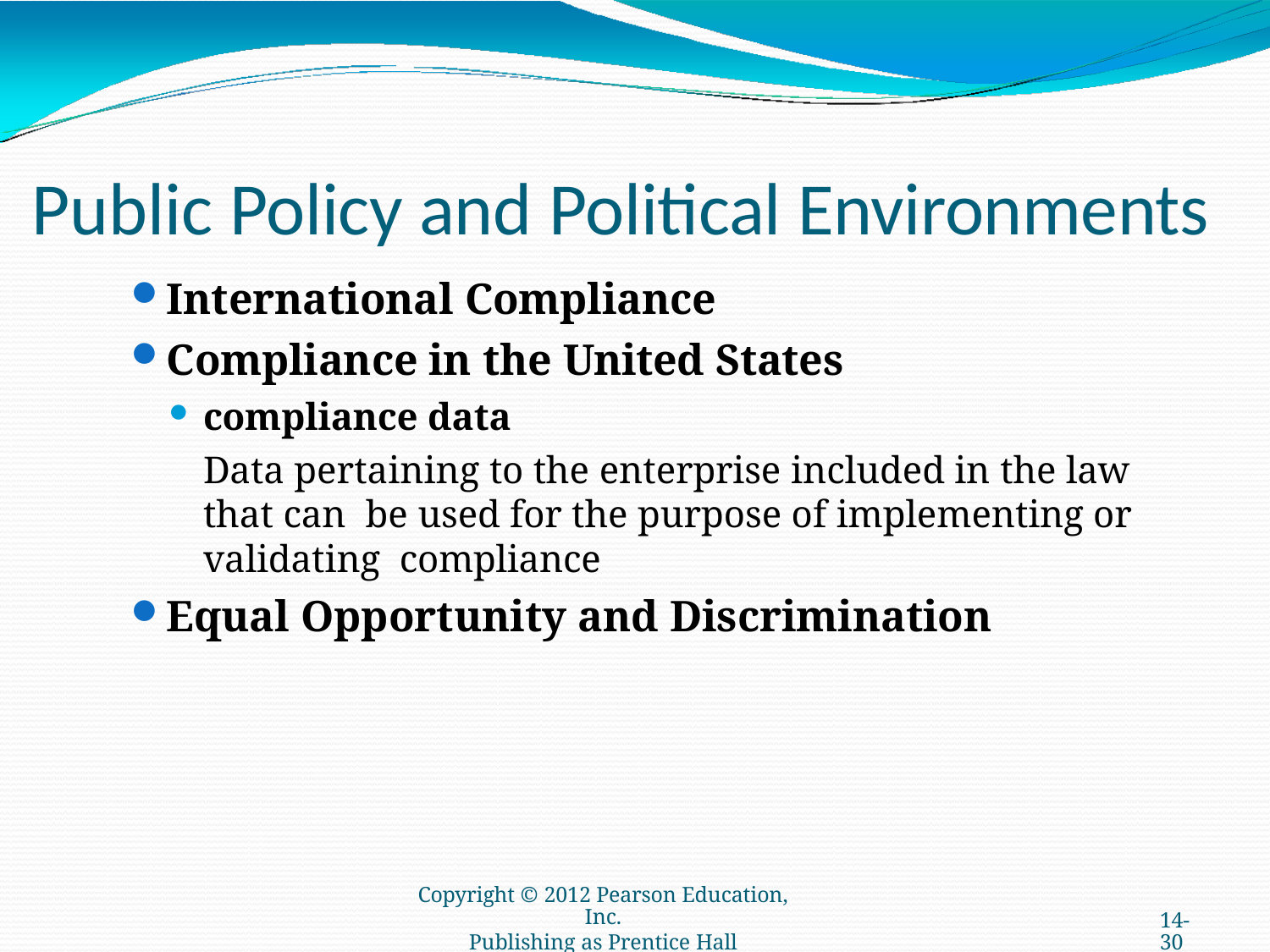

# Public Policy and Political Environments
International Compliance
Compliance in the United States
compliance data
Data pertaining to the enterprise included in the law that can  be used for the purpose of implementing or validating  compliance
Equal Opportunity and Discrimination
Copyright © 2012 Pearson Education, Inc.
Publishing as Prentice Hall
14-30